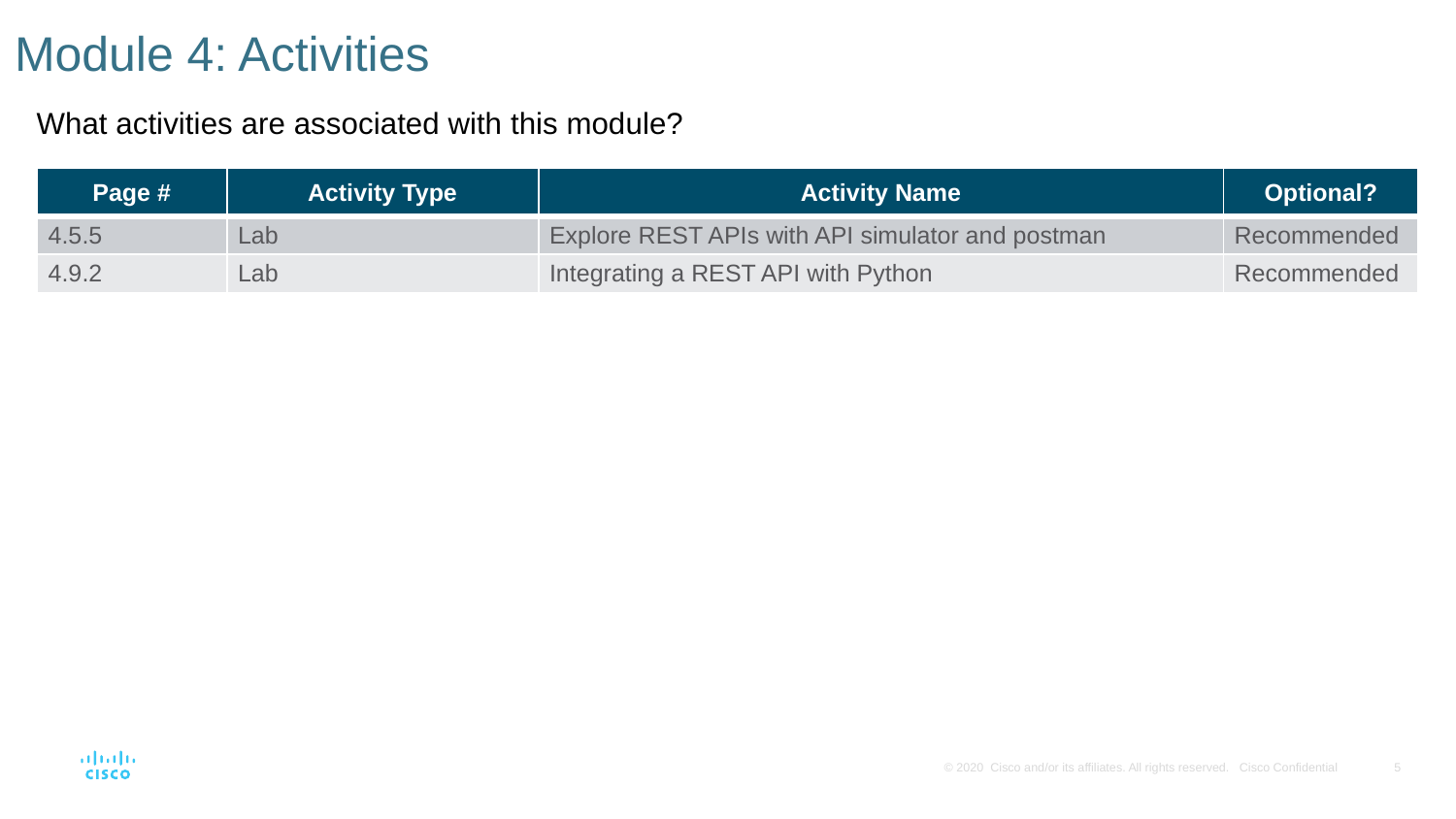

# Module 4: Activities
What activities are associated with this module?

| Page # | Activity Type | Activity Name | Optional? |
| --- | --- | --- | --- |
| 4.5.5 | Lab | Explore REST APIs with API simulator and postman | Recommended |
| 4.9.2 | Lab | Integrating a REST API with Python | Recommended |